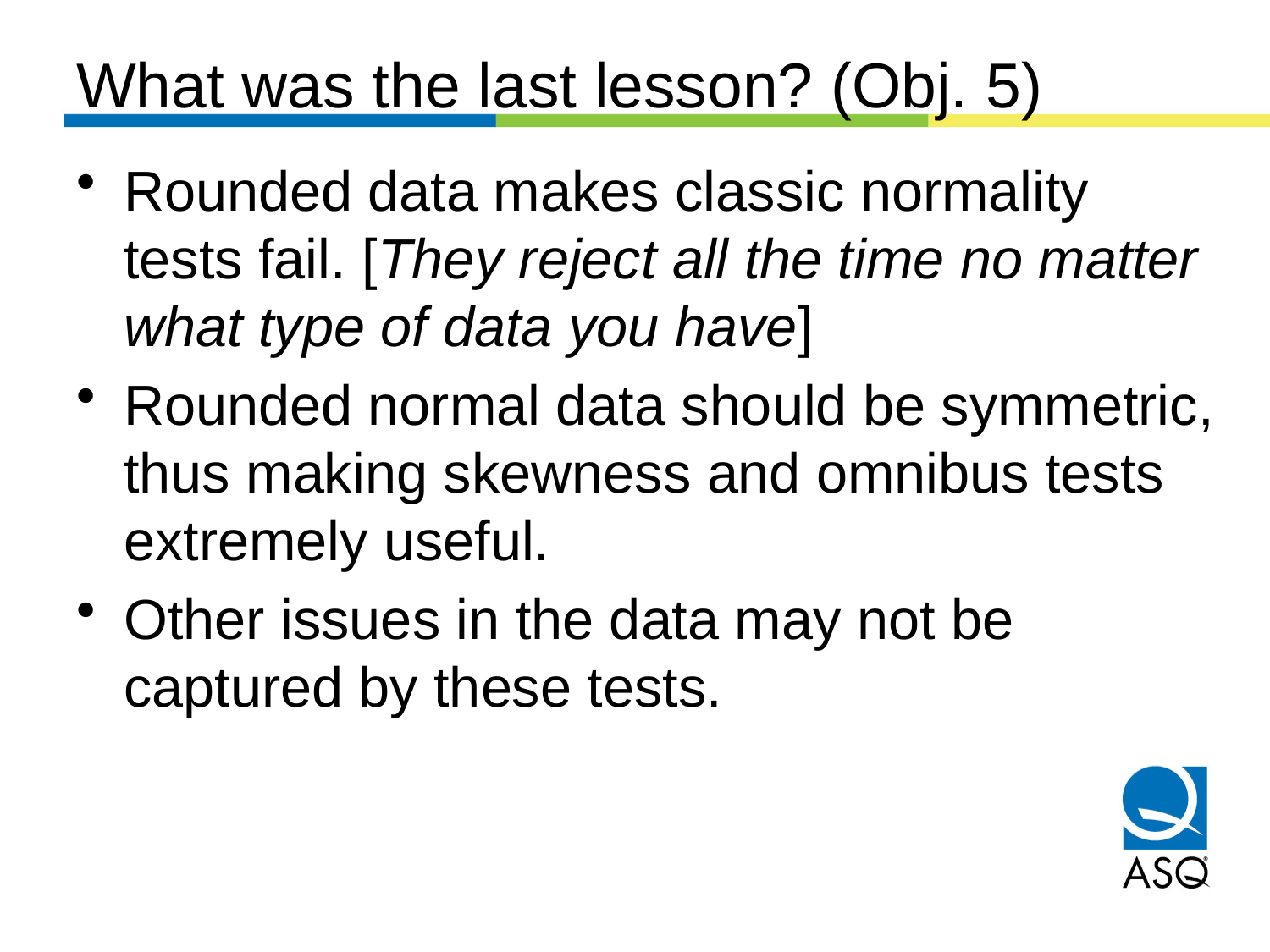

# What was the last lesson? (Obj. 5)
Rounded data makes classic normality tests fail. [They reject all the time no matter what type of data you have]
Rounded normal data should be symmetric, thus making skewness and omnibus tests extremely useful.
Other issues in the data may not be captured by these tests.